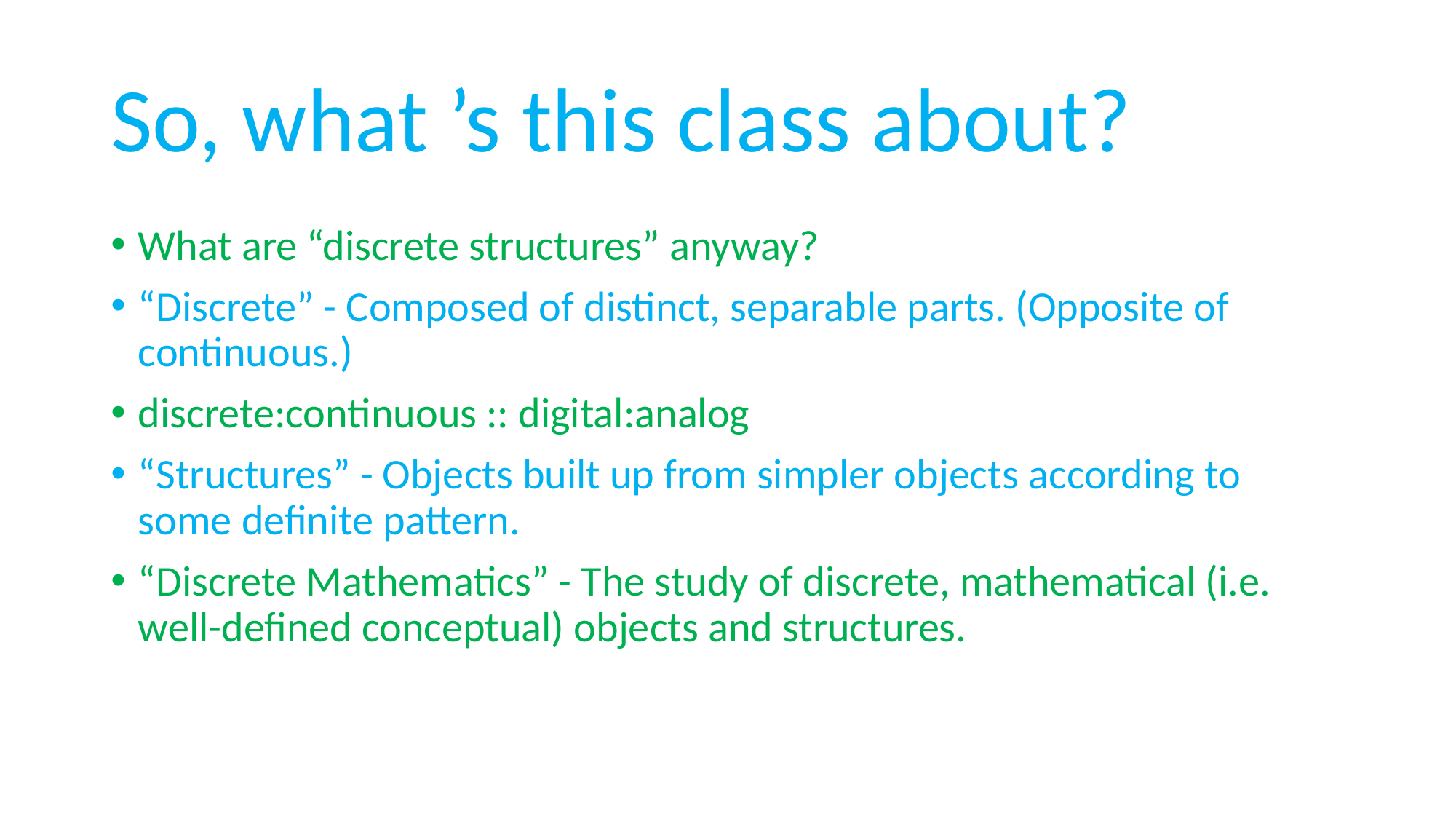

# So, what ’s this class about?
What are “discrete structures” anyway?
“Discrete” - Composed of distinct, separable parts. (Opposite of continuous.)
discrete:continuous :: digital:analog
“Structures” - Objects built up from simpler objects according to some definite pattern.
“Discrete Mathematics” - The study of discrete, mathematical (i.e. well-defined conceptual) objects and structures.